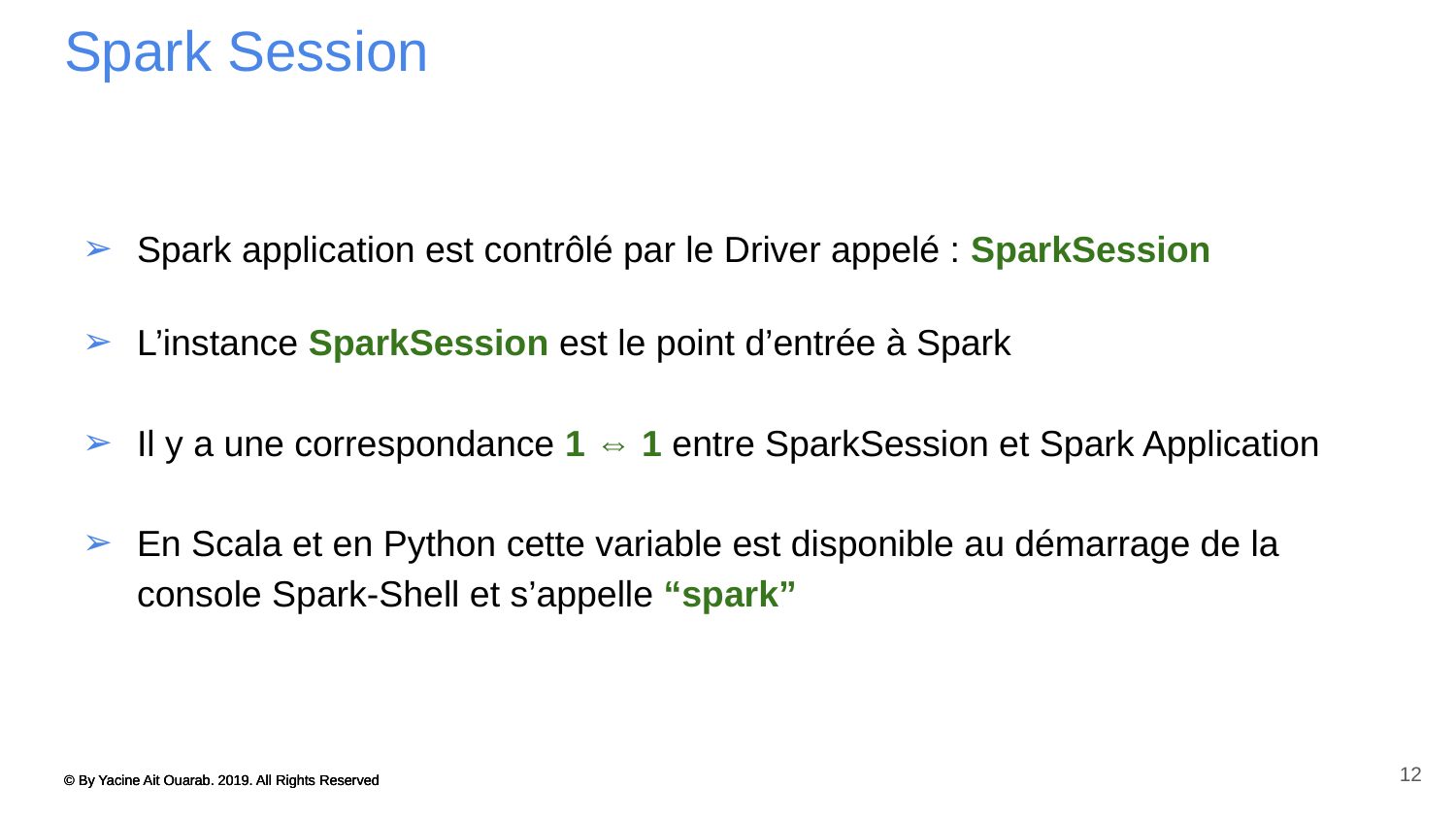

# Spark Session

Spark application est contrôlé par le Driver appelé : SparkSession
L’instance SparkSession est le point d’entrée à Spark
Il y a une correspondance 1 ⇔ 1 entre SparkSession et Spark Application
En Scala et en Python cette variable est disponible au démarrage de la console Spark-Shell et s’appelle “spark”
12